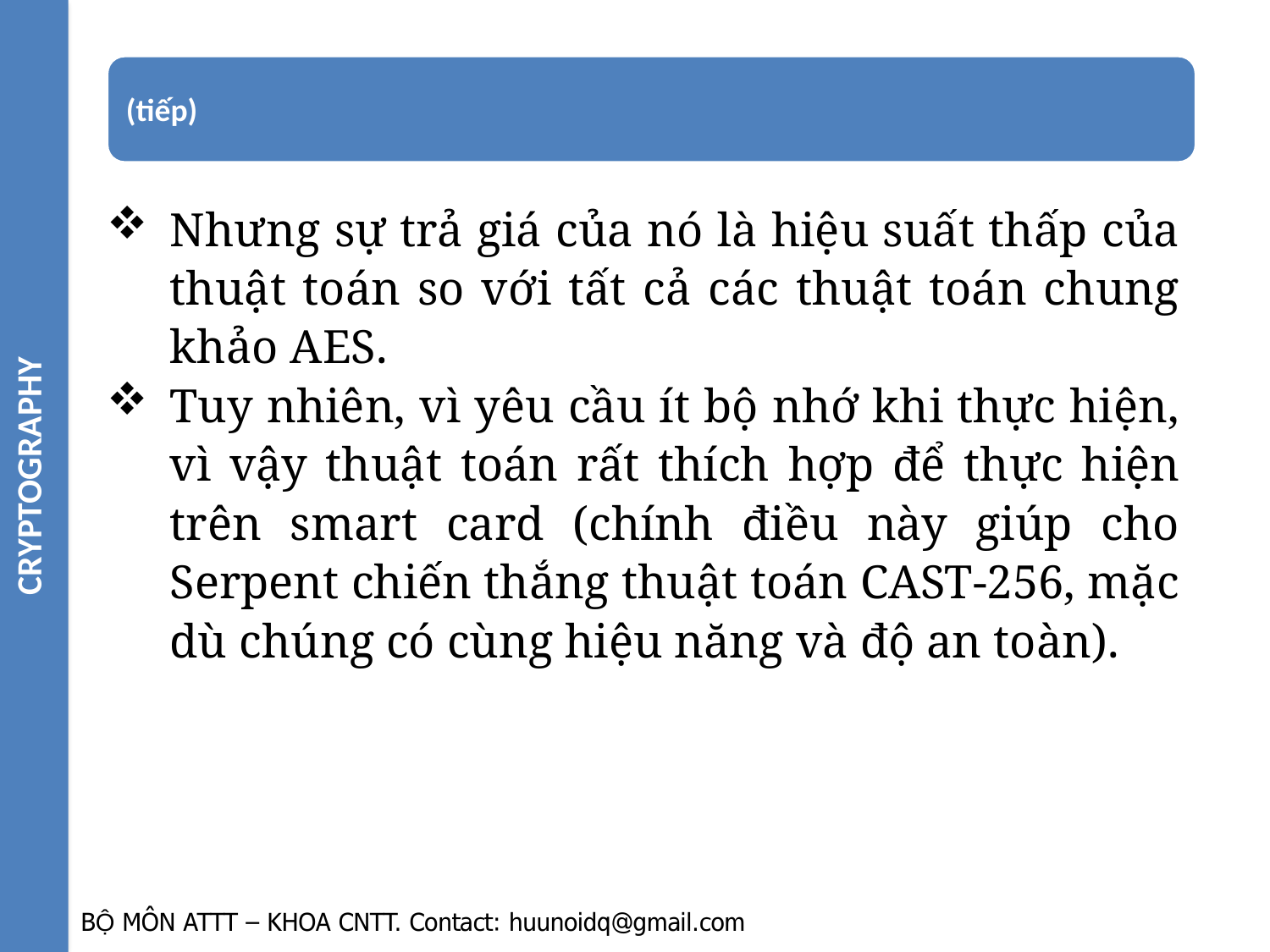

CRYPTOGRAPHY
(tiếp)
Nhưng sự trả giá của nó là hiệu suất thấp của thuật toán so với tất cả các thuật toán chung khảo AES.
Tuy nhiên, vì yêu cầu ít bộ nhớ khi thực hiện, vì vậy thuật toán rất thích hợp để thực hiện trên smart card (chính điều này giúp cho Serpent chiến thắng thuật toán CAST-256, mặc dù chúng có cùng hiệu năng và độ an toàn).
BỘ MÔN ATTT – KHOA CNTT. Contact: huunoidq@gmail.com